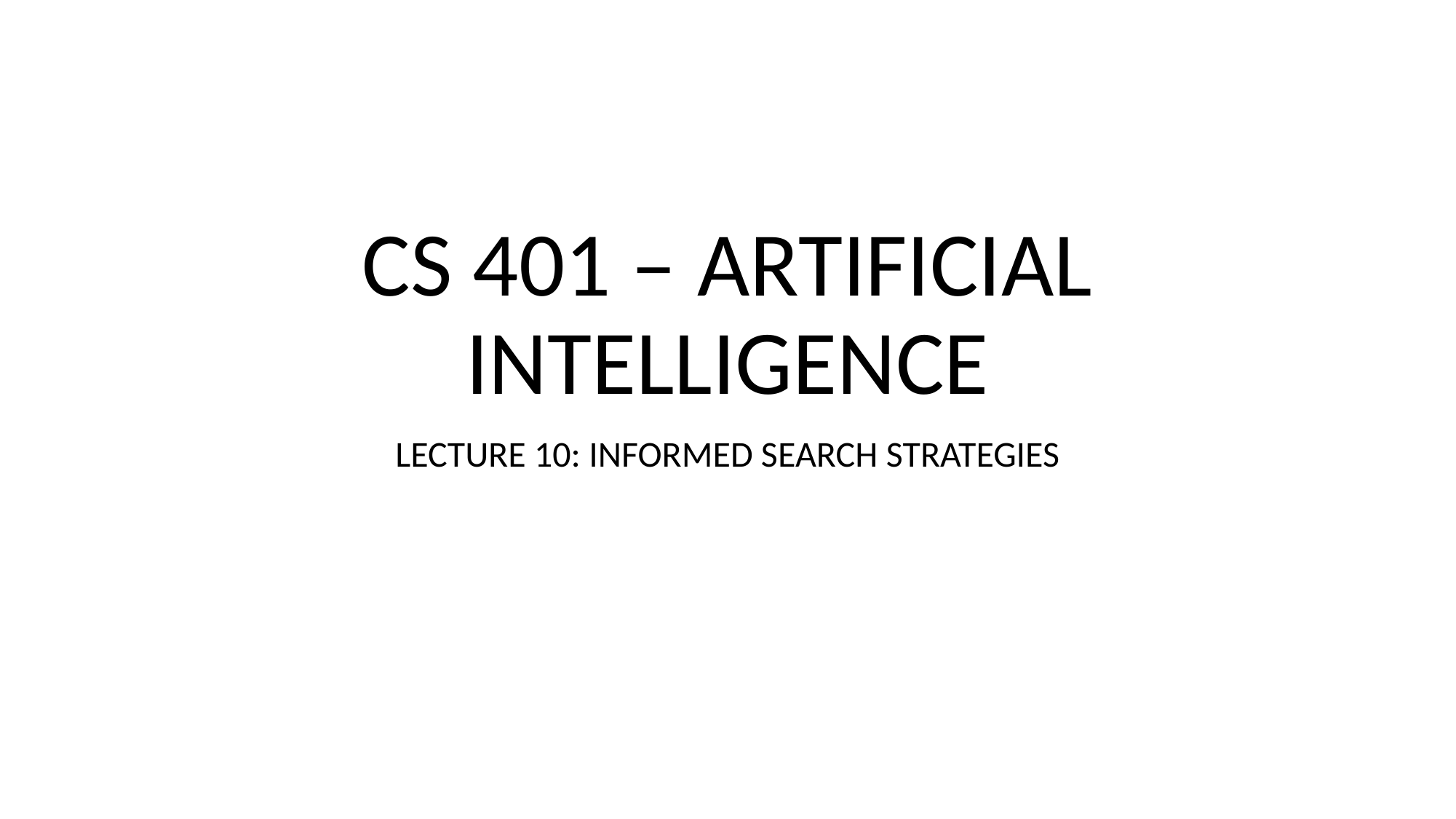

# CS 401 – ARTIFICIAL INTELLIGENCE
LECTURE 10: INFORMED SEARCH STRATEGIES